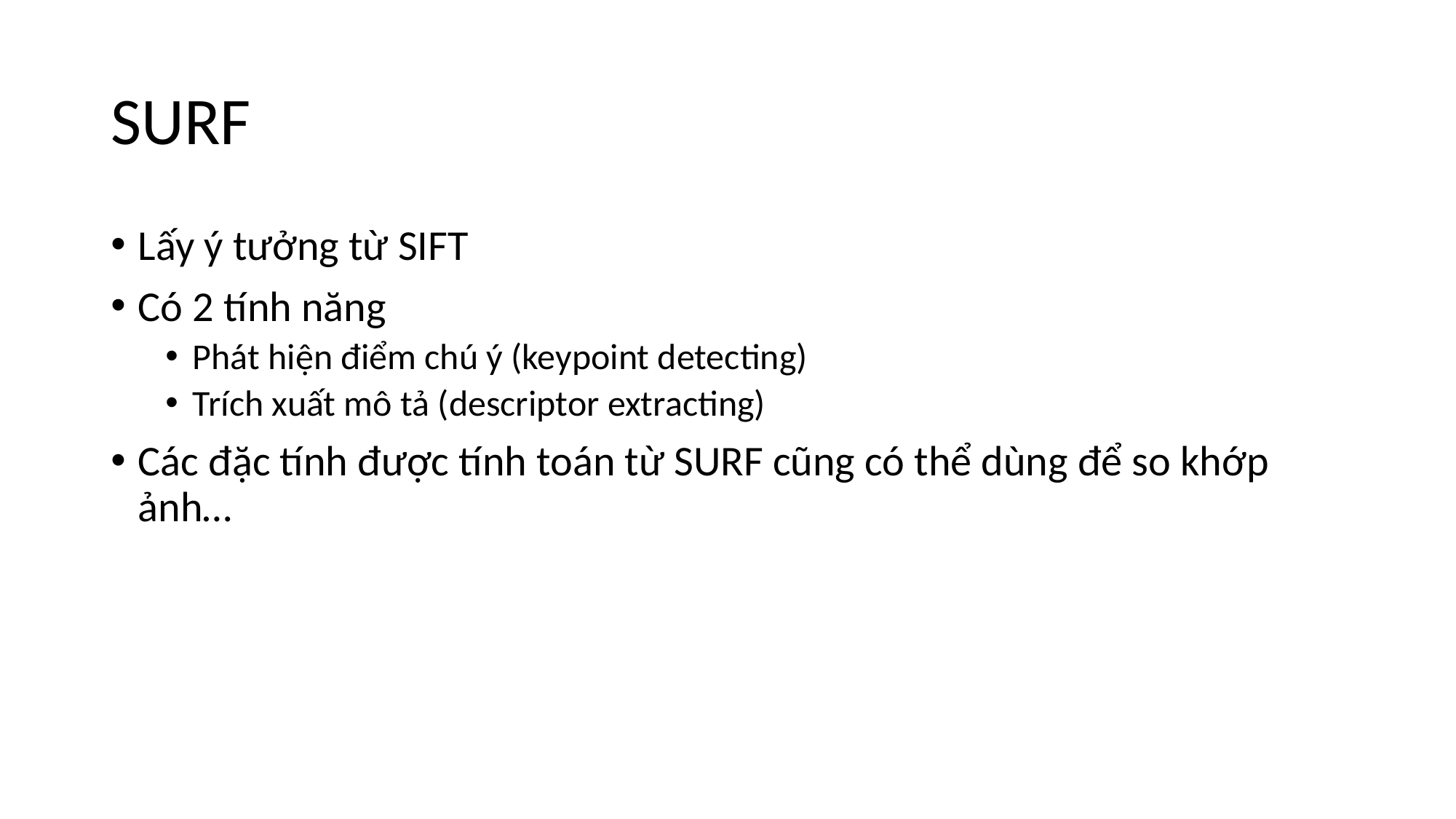

# SURF
Lấy ý tưởng từ SIFT
Có 2 tính năng
Phát hiện điểm chú ý (keypoint detecting)
Trích xuất mô tả (descriptor extracting)
Các đặc tính được tính toán từ SURF cũng có thể dùng để so khớp ảnh…